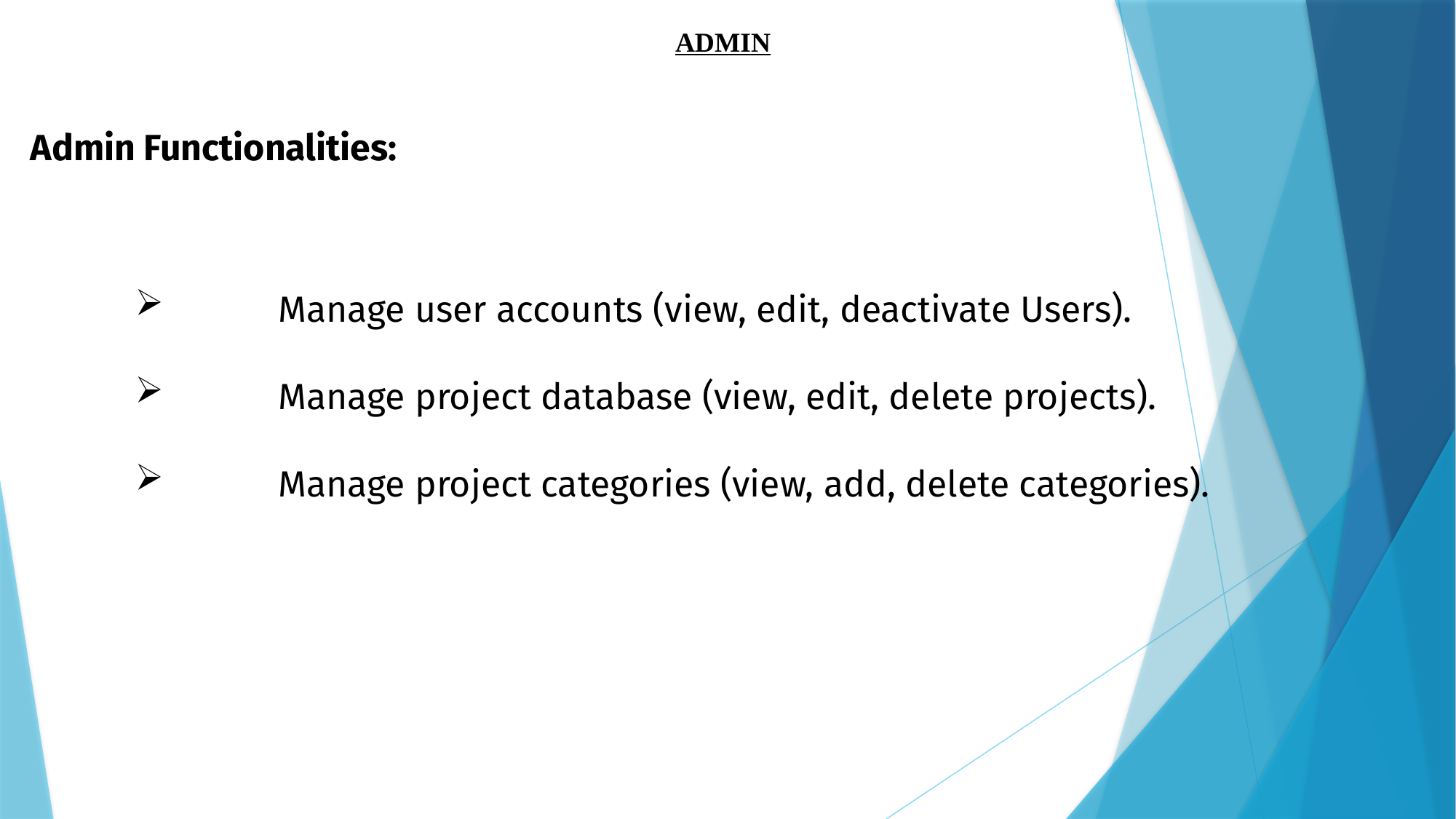

ADMIN
Admin Functionalities:
	Manage user accounts (view, edit, deactivate Users).

	Manage project database (view, edit, delete projects).

	Manage project categories (view, add, delete categories).